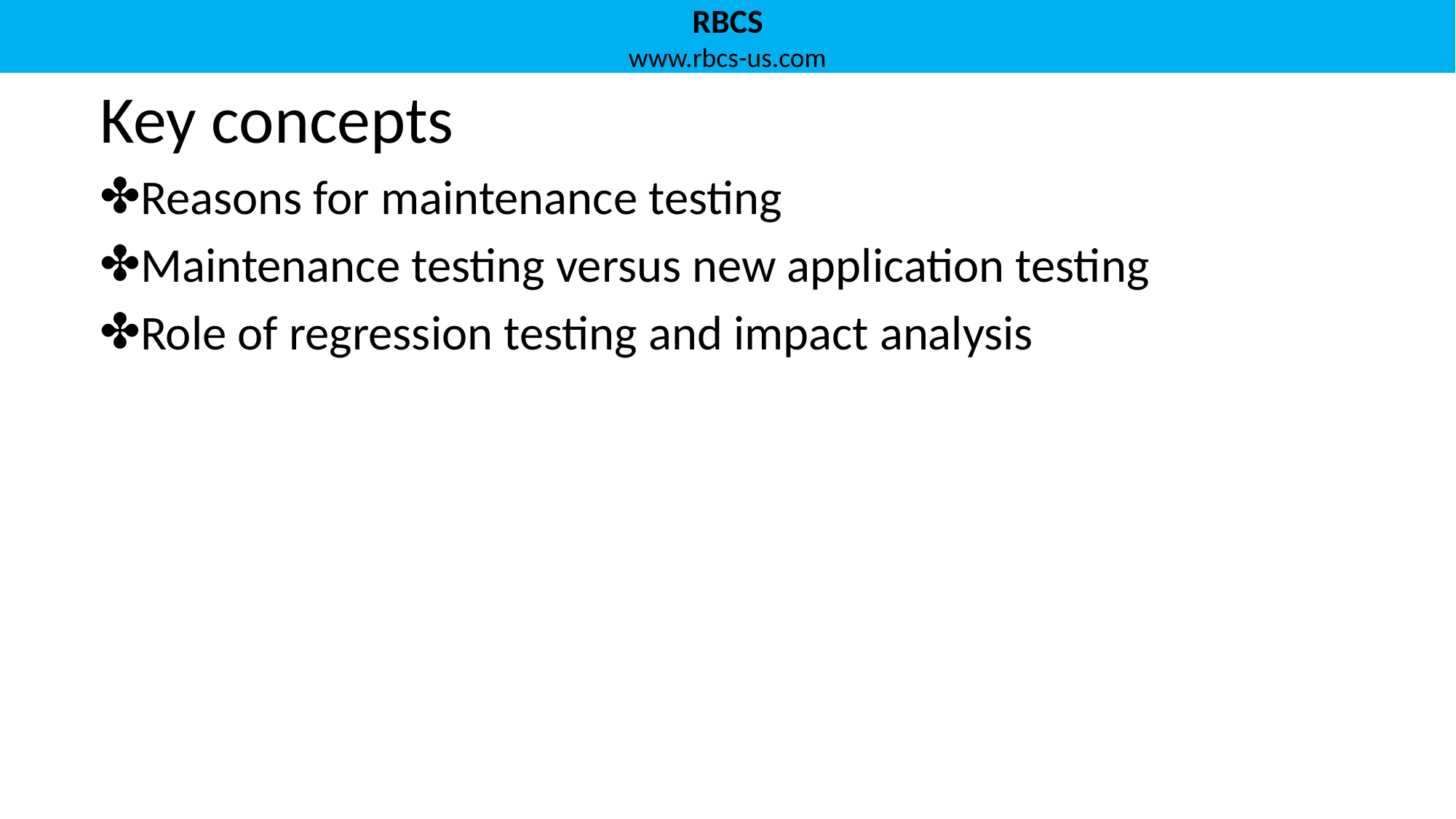

# Key concepts
Reasons for maintenance testing
Maintenance testing versus new application testing
Role of regression testing and impact analysis